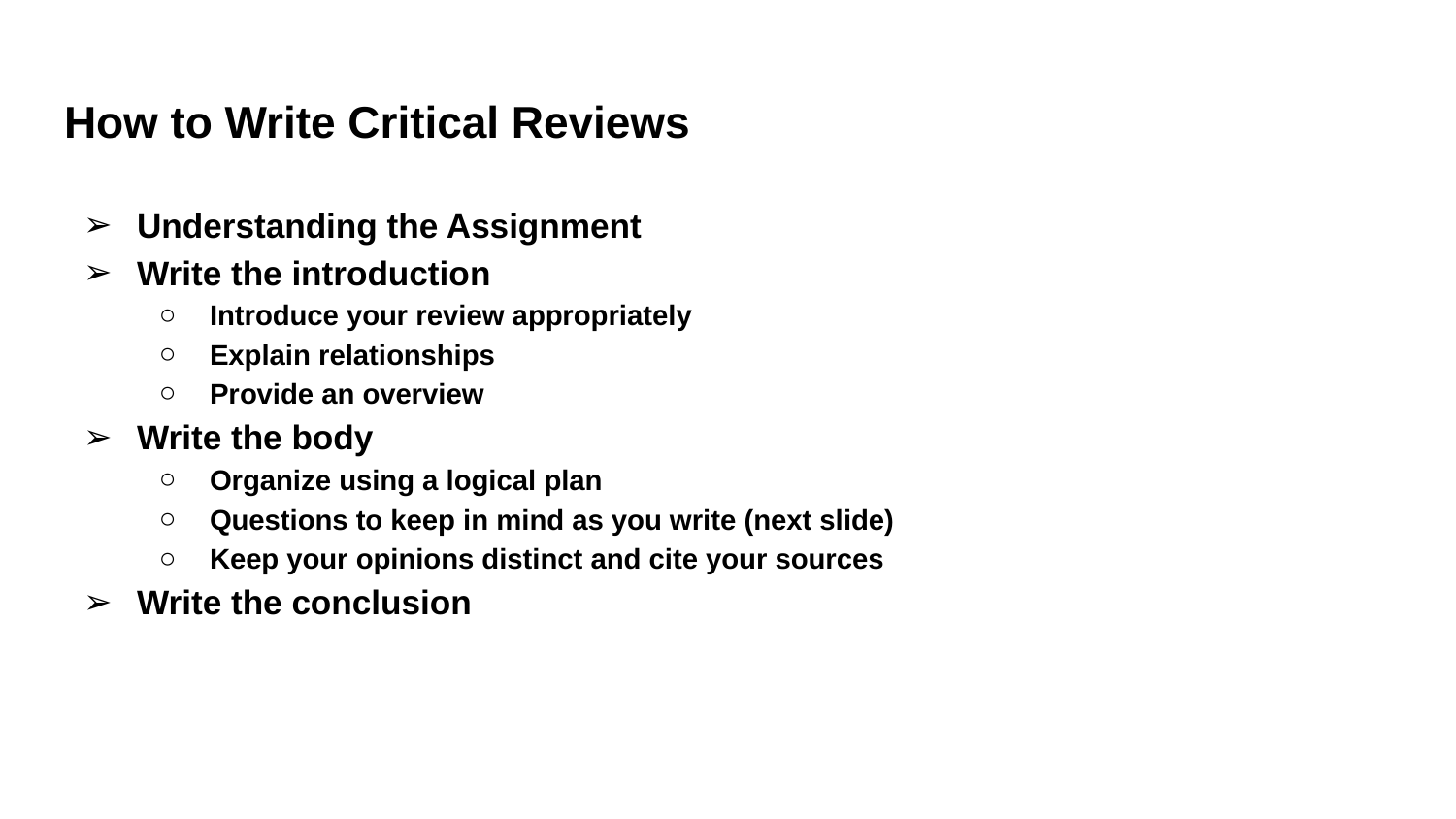

# How to Write Critical Reviews

Understanding the Assignment
Write the introduction
Introduce your review appropriately
Explain relationships
Provide an overview
Write the body
Organize using a logical plan
Questions to keep in mind as you write (next slide)
Keep your opinions distinct and cite your sources
Write the conclusion